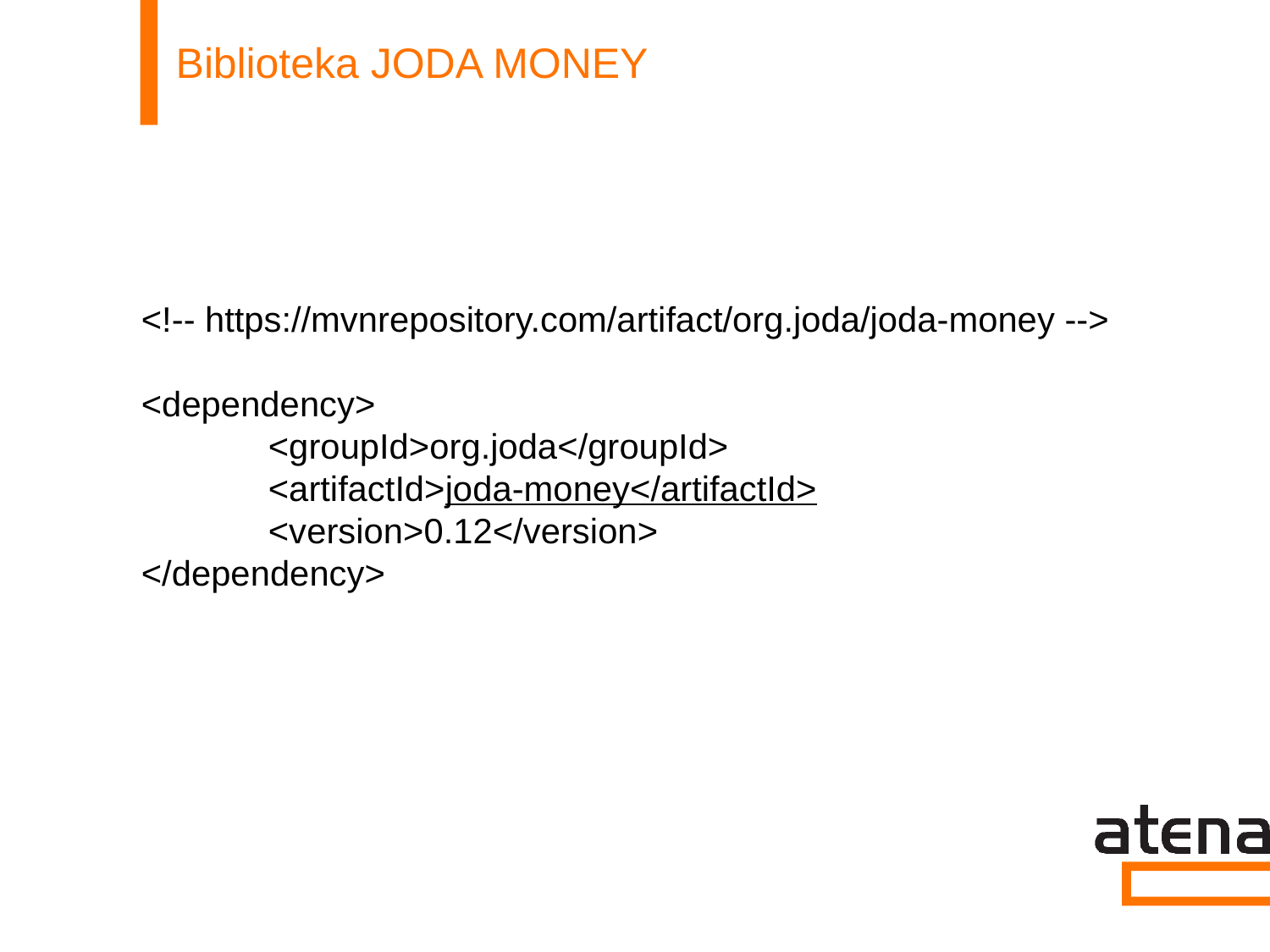

# Biblioteka JODA MONEY
<!-- https://mvnrepository.com/artifact/org.joda/joda-money -->

<dependency>
	<groupId>org.joda</groupId>
	<artifactId>joda-money</artifactId>
	<version>0.12</version>
</dependency>